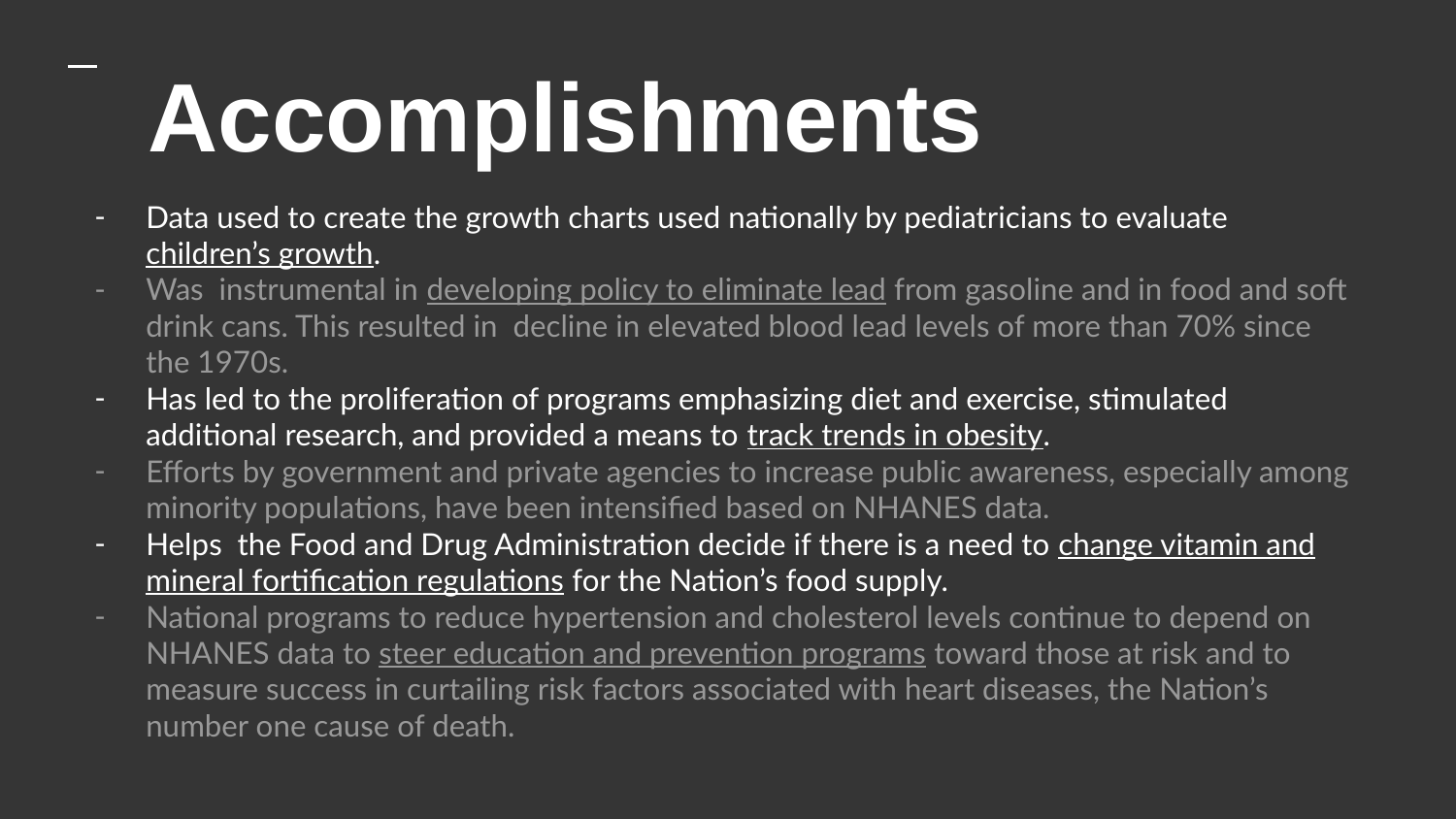

# Accomplishments
Data used to create the growth charts used nationally by pediatricians to evaluate children’s growth.
Was  instrumental in developing policy to eliminate lead from gasoline and in food and soft drink cans. This resulted in  decline in elevated blood lead levels of more than 70% since the 1970s.
Has led to the proliferation of programs emphasizing diet and exercise, stimulated additional research, and provided a means to track trends in obesity.
Efforts by government and private agencies to increase public awareness, especially among minority populations, have been intensified based on NHANES data.
Helps  the Food and Drug Administration decide if there is a need to change vitamin and mineral fortification regulations for the Nation’s food supply.
National programs to reduce hypertension and cholesterol levels continue to depend on NHANES data to steer education and prevention programs toward those at risk and to measure success in curtailing risk factors associated with heart diseases, the Nation’s number one cause of death.